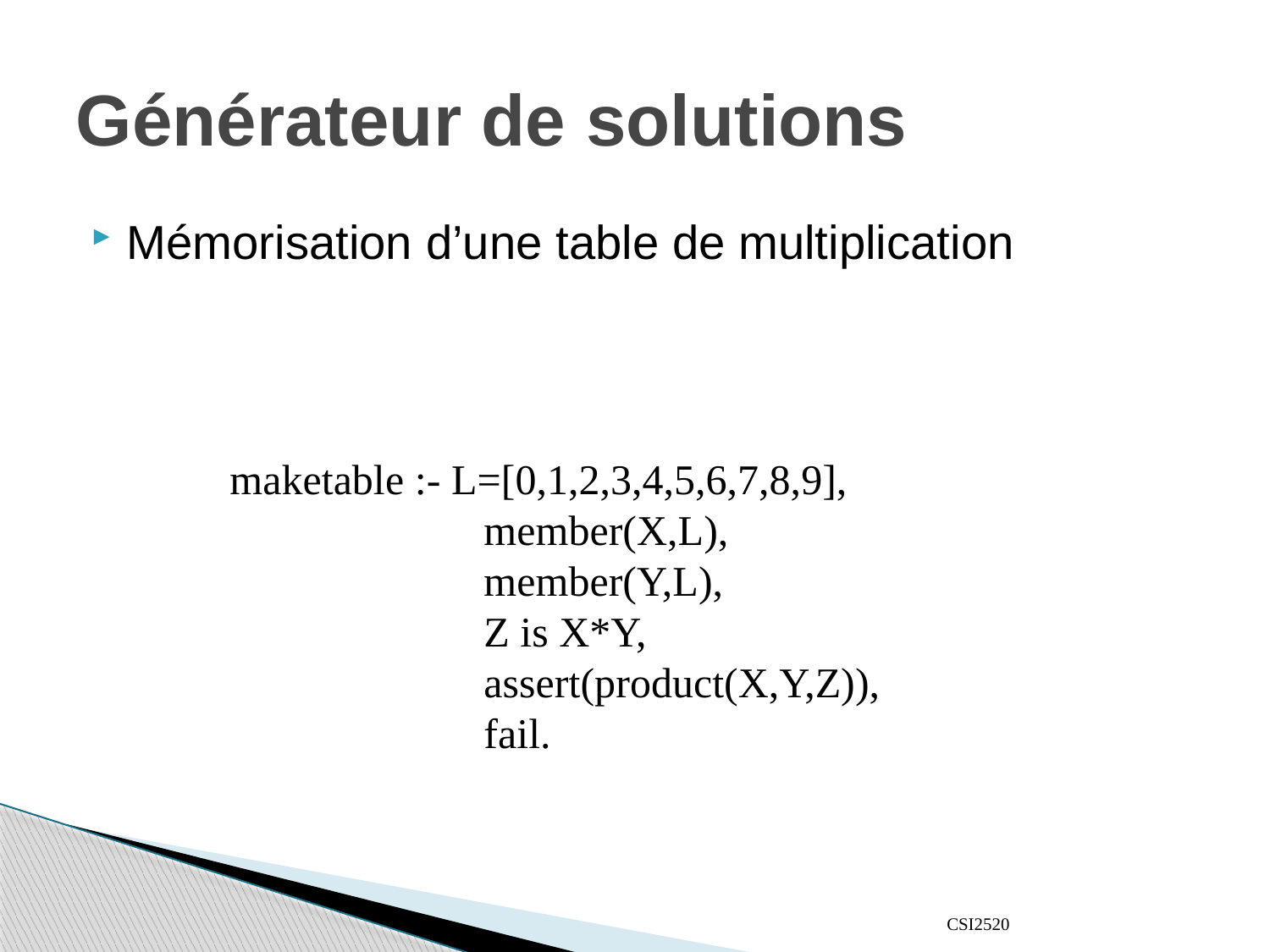

# Générateur de solutions
Mémorisation d’une table de multiplication
maketable :- L=[0,1,2,3,4,5,6,7,8,9],
		member(X,L),
		member(Y,L),
		Z is X*Y,
		assert(product(X,Y,Z)),
		fail.
CSI2520